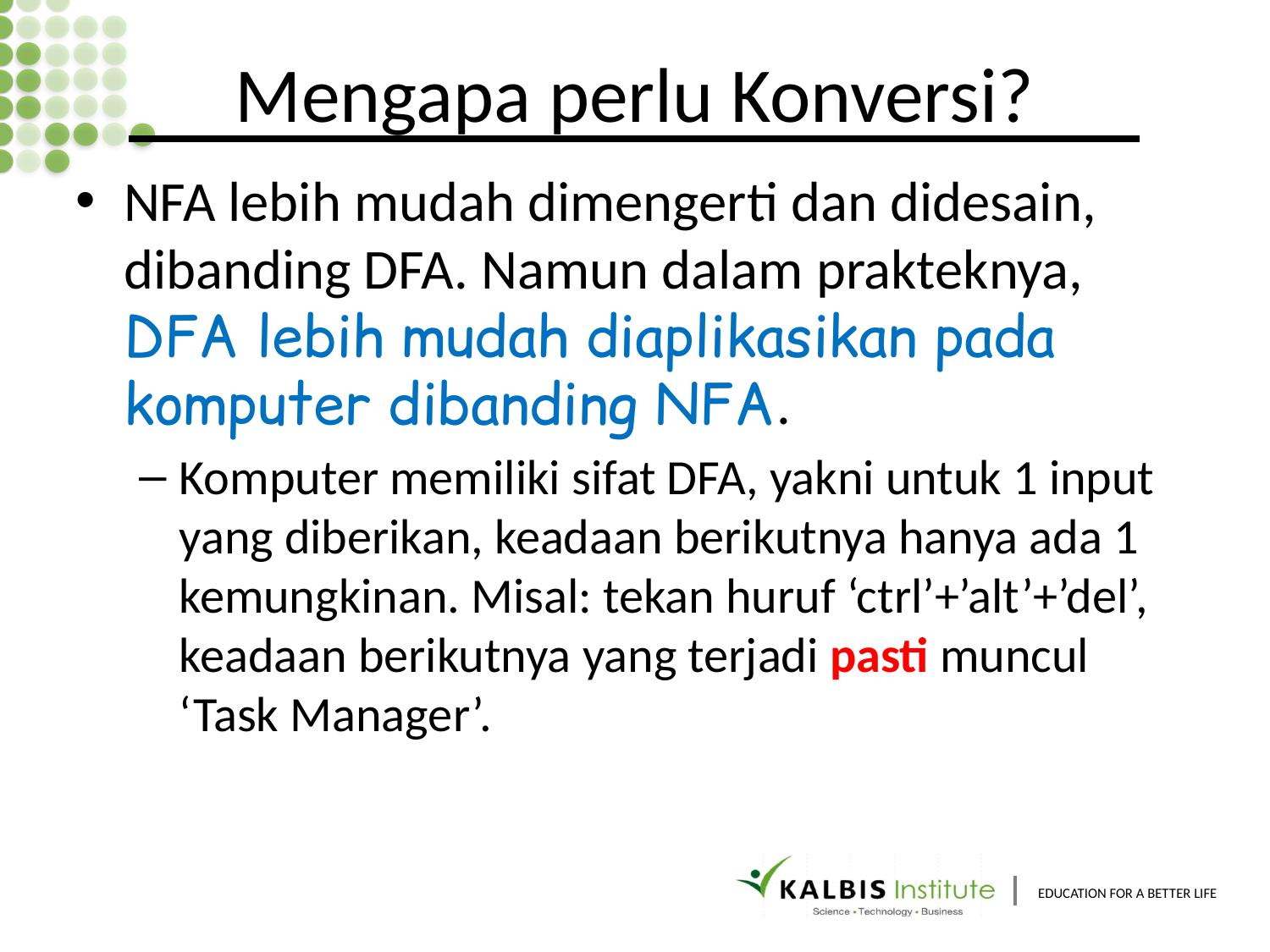

# Mengapa perlu Konversi?
NFA lebih mudah dimengerti dan didesain, dibanding DFA. Namun dalam prakteknya, DFA lebih mudah diaplikasikan pada komputer dibanding NFA.
Komputer memiliki sifat DFA, yakni untuk 1 input yang diberikan, keadaan berikutnya hanya ada 1 kemungkinan. Misal: tekan huruf ‘ctrl’+’alt’+’del’, keadaan berikutnya yang terjadi pasti muncul ‘Task Manager’.